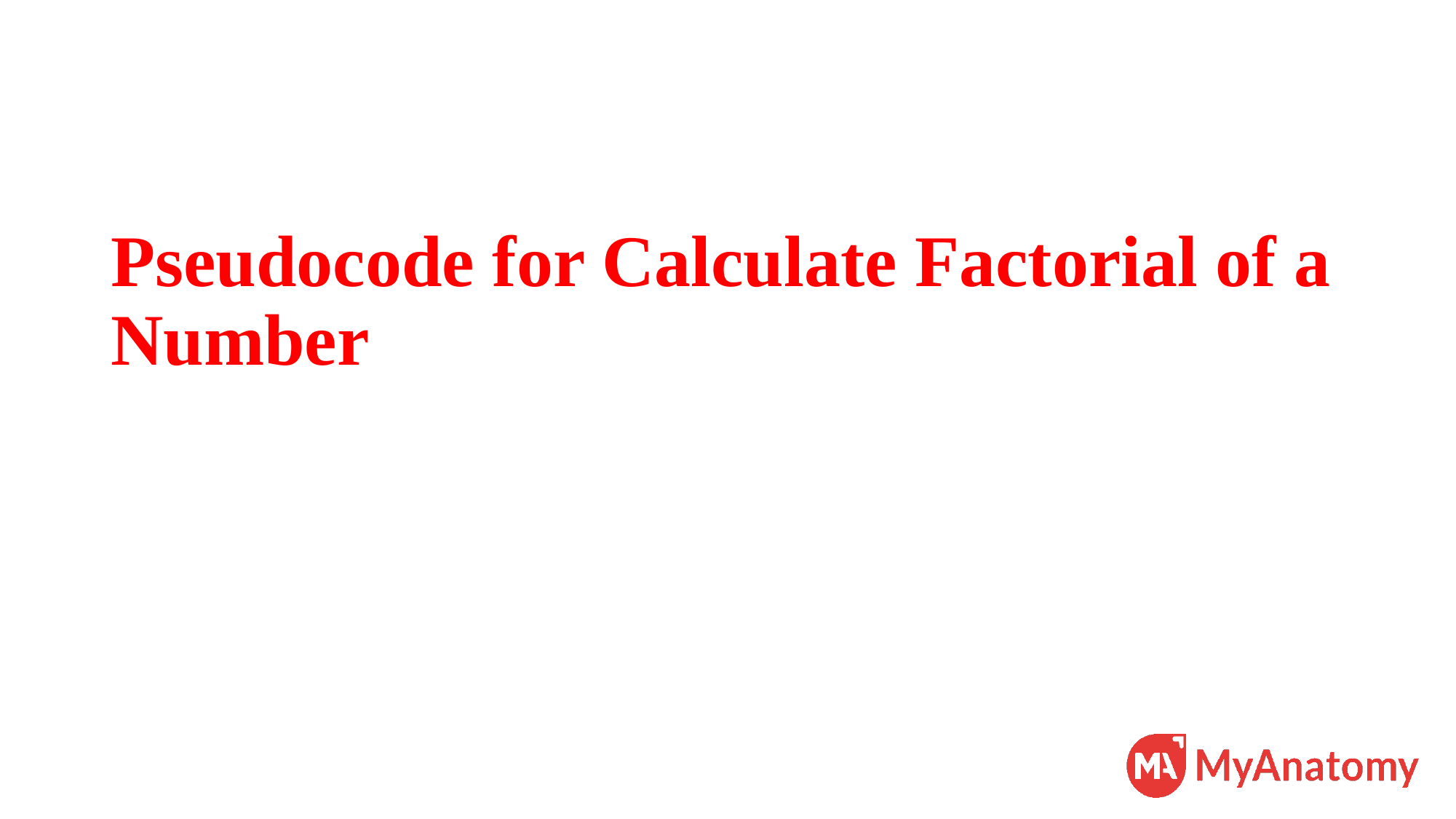

#
Pseudocode for Calculate Factorial of a Number